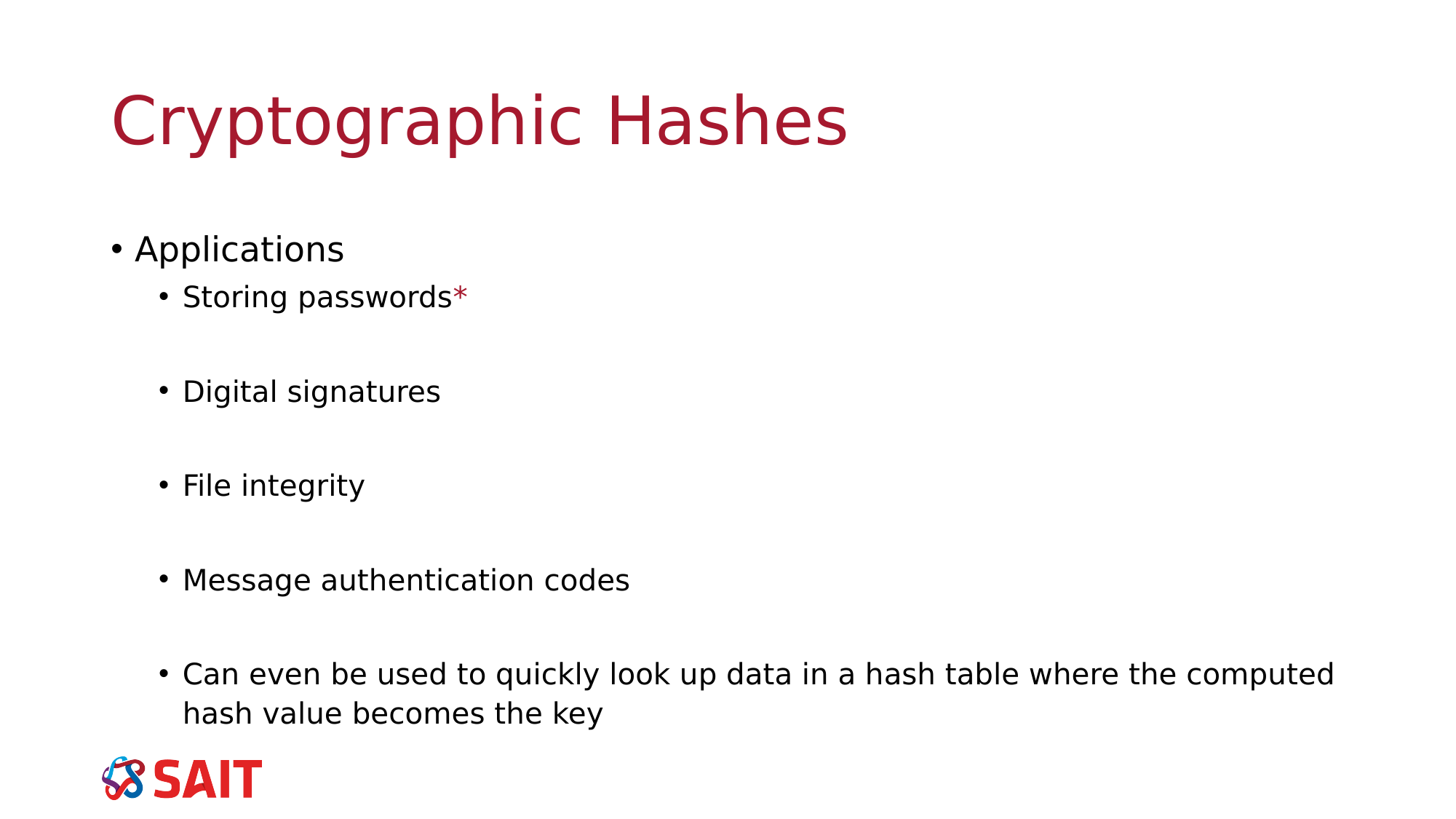

# Cryptographic Hashes
Applications
Storing passwords*

Digital signatures

File integrity

Message authentication codes

Can even be used to quickly look up data in a hash table where the computed hash value becomes the key